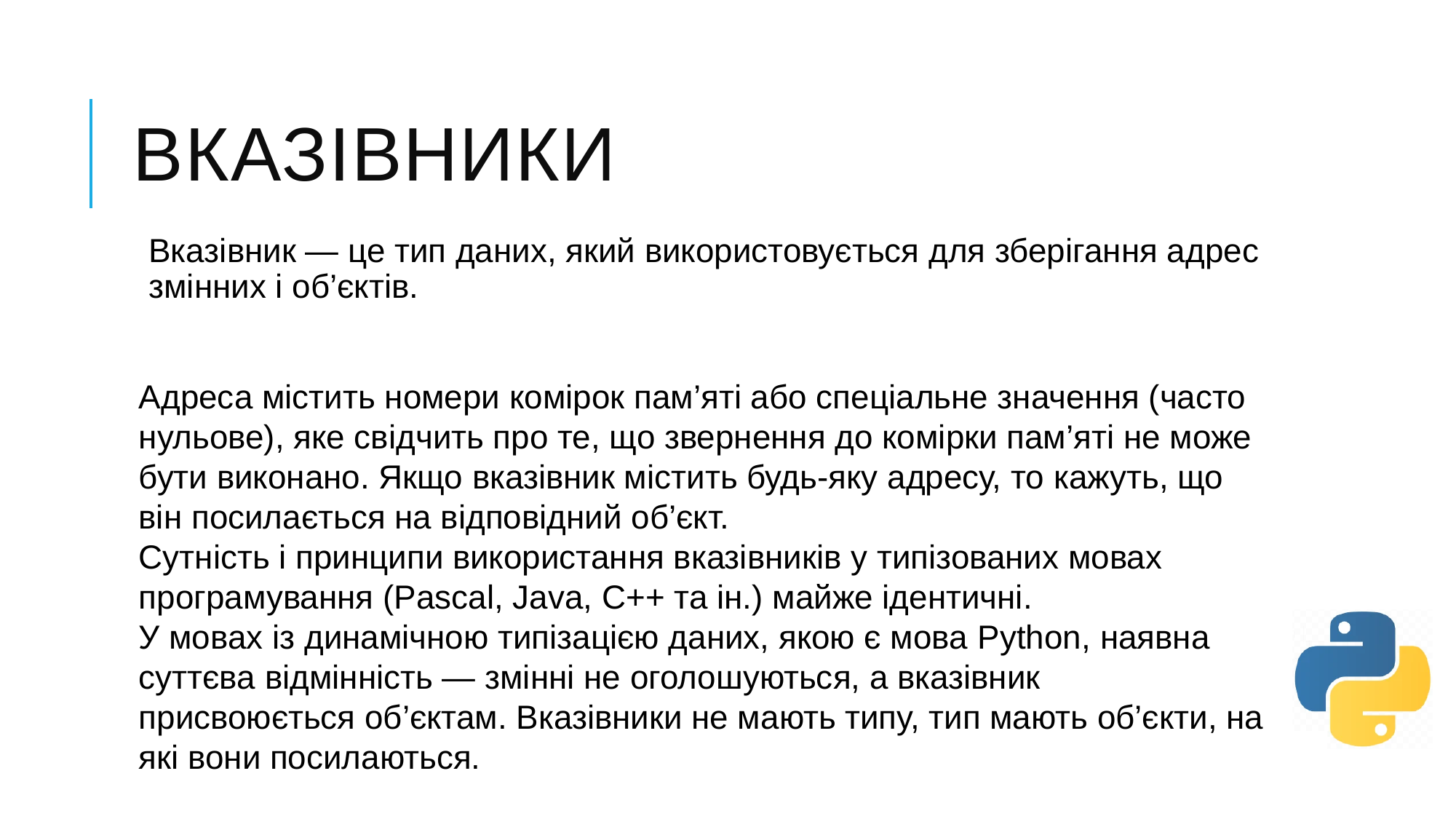

# Вказівники
Вказівник — це тип даних, який використовується для зберігання адрес змінних і об’єктів.

Адреса містить номери комірок пам’яті або спеціальне значення (часто нульове), яке свідчить про те, що звернення до комірки пам’яті не може бути виконано. Якщо вказівник містить будь-яку адресу, то кажуть, що він посилається на відповідний об’єкт.
Сутність і принципи використання вказівників у типізованих мовах програмування (Pascal, Java, C++ та ін.) майже ідентичні.
У мовах із динамічною типізацією даних, якою є мова Python, наявна суттєва відмінність — змінні не оголошуються, а вказівник присвоюється об’єктам. Вказівники не мають типу, тип мають об’єкти, на які вони посилаються.